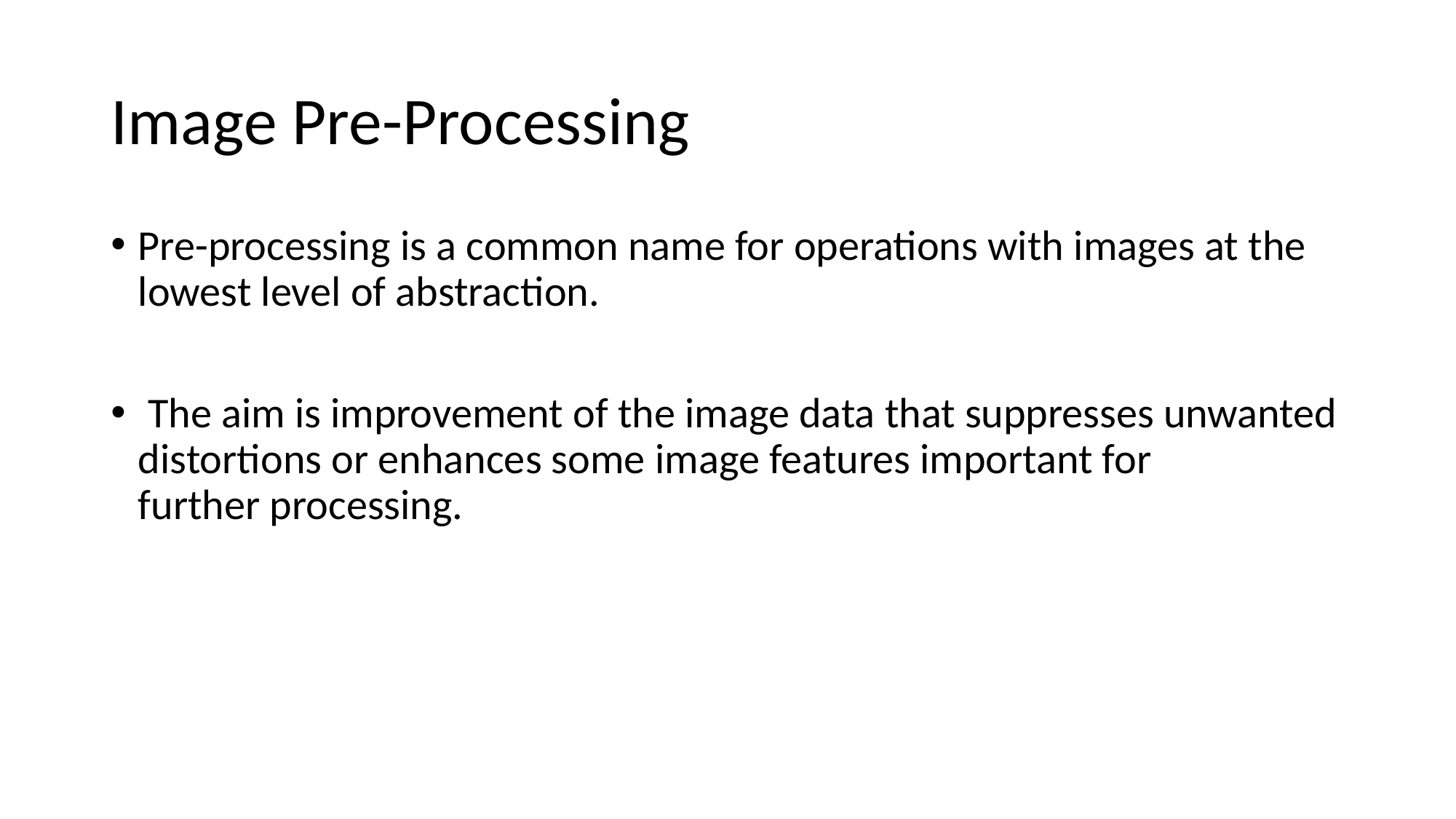

# Image Pre-Processing
Pre-processing is a common name for operations with images at the lowest level of abstraction.

 The aim is improvement of the image data that suppresses unwanted distortions or enhances some image features important for further processing.